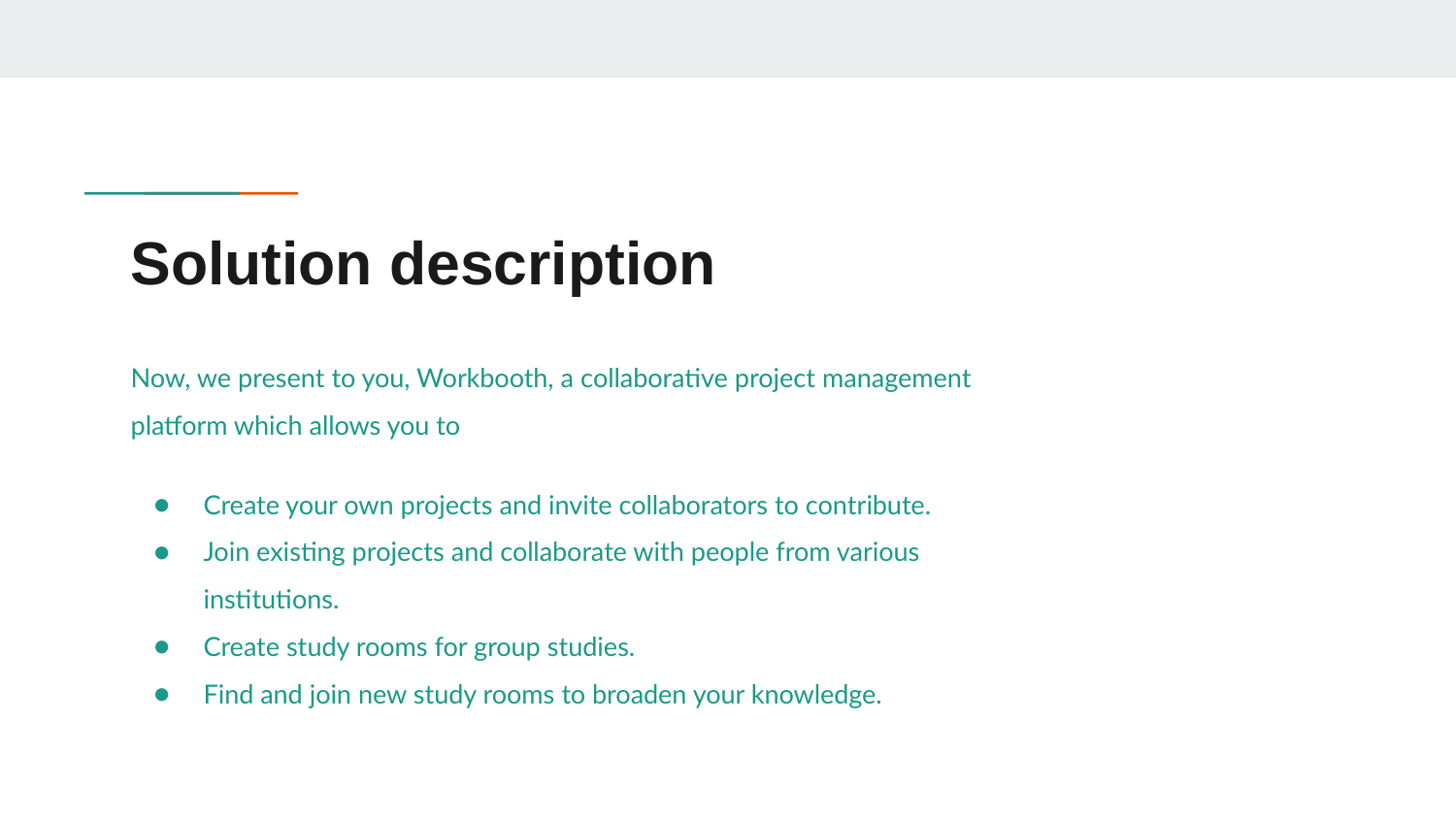

# Solution description
Now, we present to you, Workbooth, a collaborative project management platform which allows you to
Create your own projects and invite collaborators to contribute.
Join existing projects and collaborate with people from various institutions.
Create study rooms for group studies.
Find and join new study rooms to broaden your knowledge.